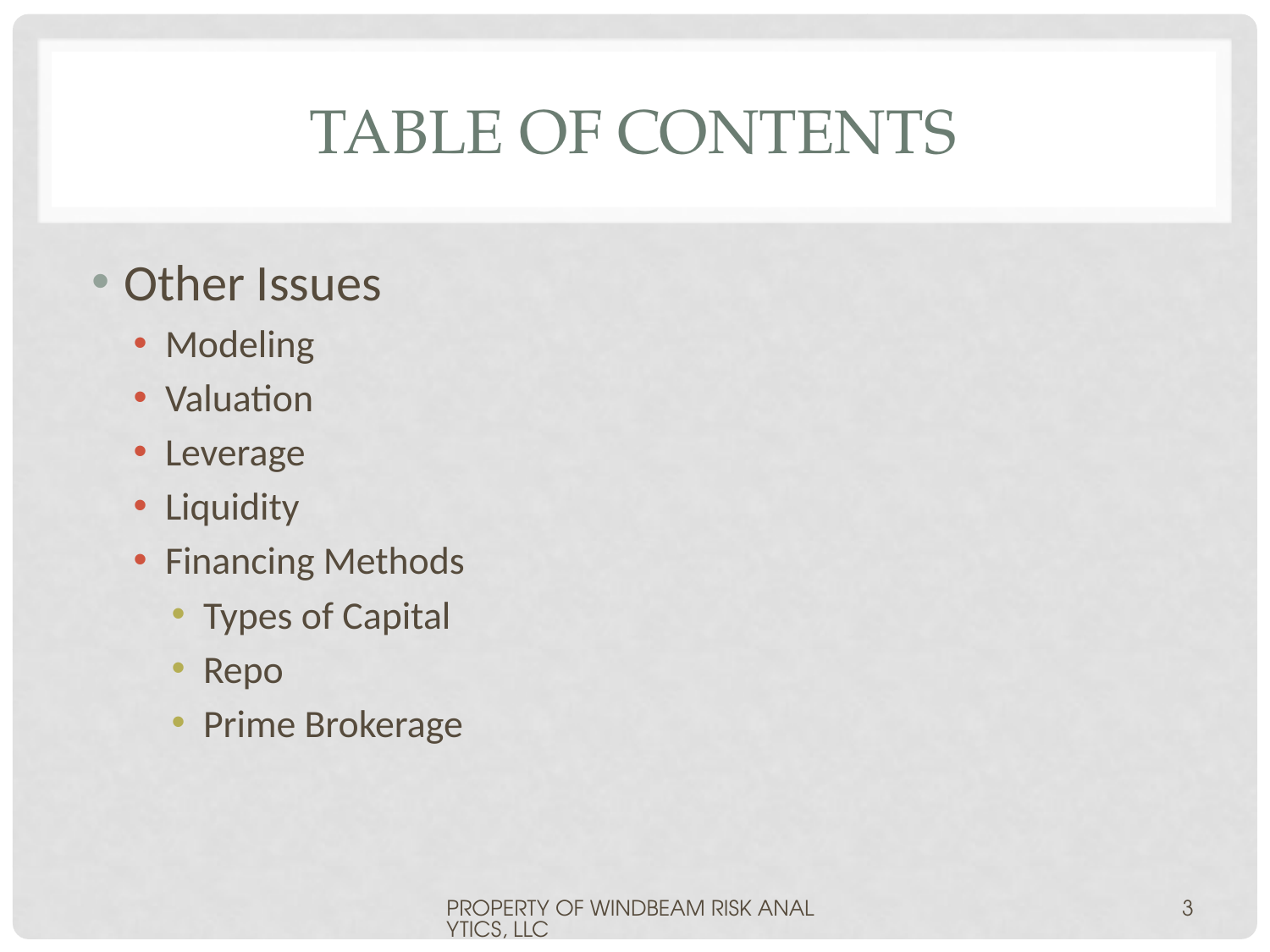

# TABLE OF CONTENTS
Other Issues
Modeling
Valuation
Leverage
Liquidity
Financing Methods
Types of Capital
Repo
Prime Brokerage

PROPERTY OF WINDBEAM RISK ANALYTICS, LLC
3